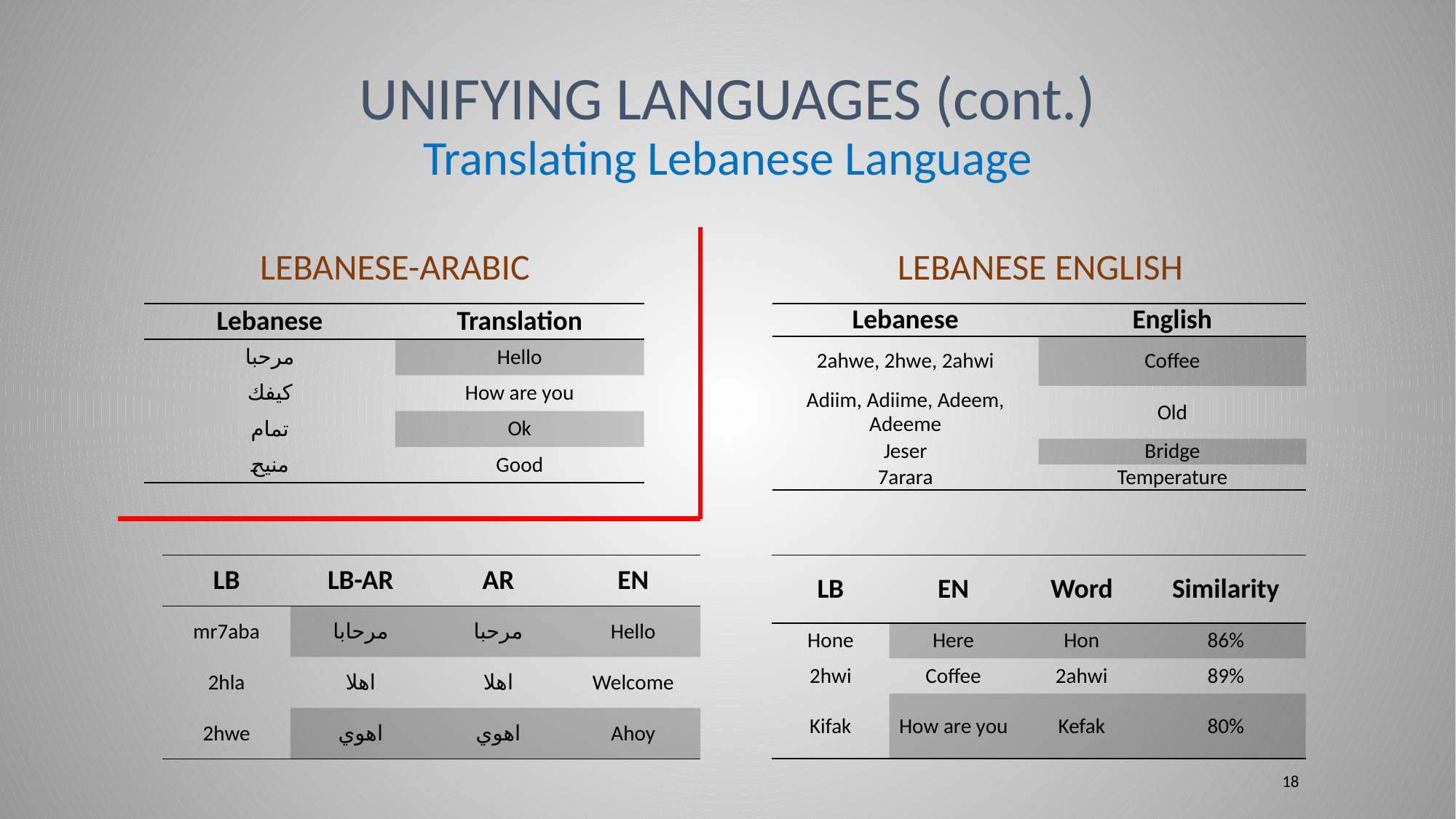

# Unifying Languages (cont.) Translating Lebanese Language
Lebanese-Arabic
Lebanese English
| Lebanese | Translation |
| --- | --- |
| مرحبا | Hello |
| كيفك | How are you |
| تمام | Ok |
| منيح | Good |
| Lebanese | English |
| --- | --- |
| 2ahwe, 2hwe, 2ahwi | Coffee |
| Adiim, Adiime, Adeem, Adeeme | Old |
| Jeser | Bridge |
| 7arara | Temperature |
| LB | EN | Word | Similarity |
| --- | --- | --- | --- |
| Hone | Here | Hon | 86% |
| 2hwi | Coffee | 2ahwi | 89% |
| Kifak | How are you | Kefak | 80% |
| LB | LB-AR | AR | EN |
| --- | --- | --- | --- |
| mr7aba | مرحابا | مرحبا | Hello |
| 2hla | اهلا | اهلا | Welcome |
| 2hwe | اهوي | اهوي | Ahoy |
18